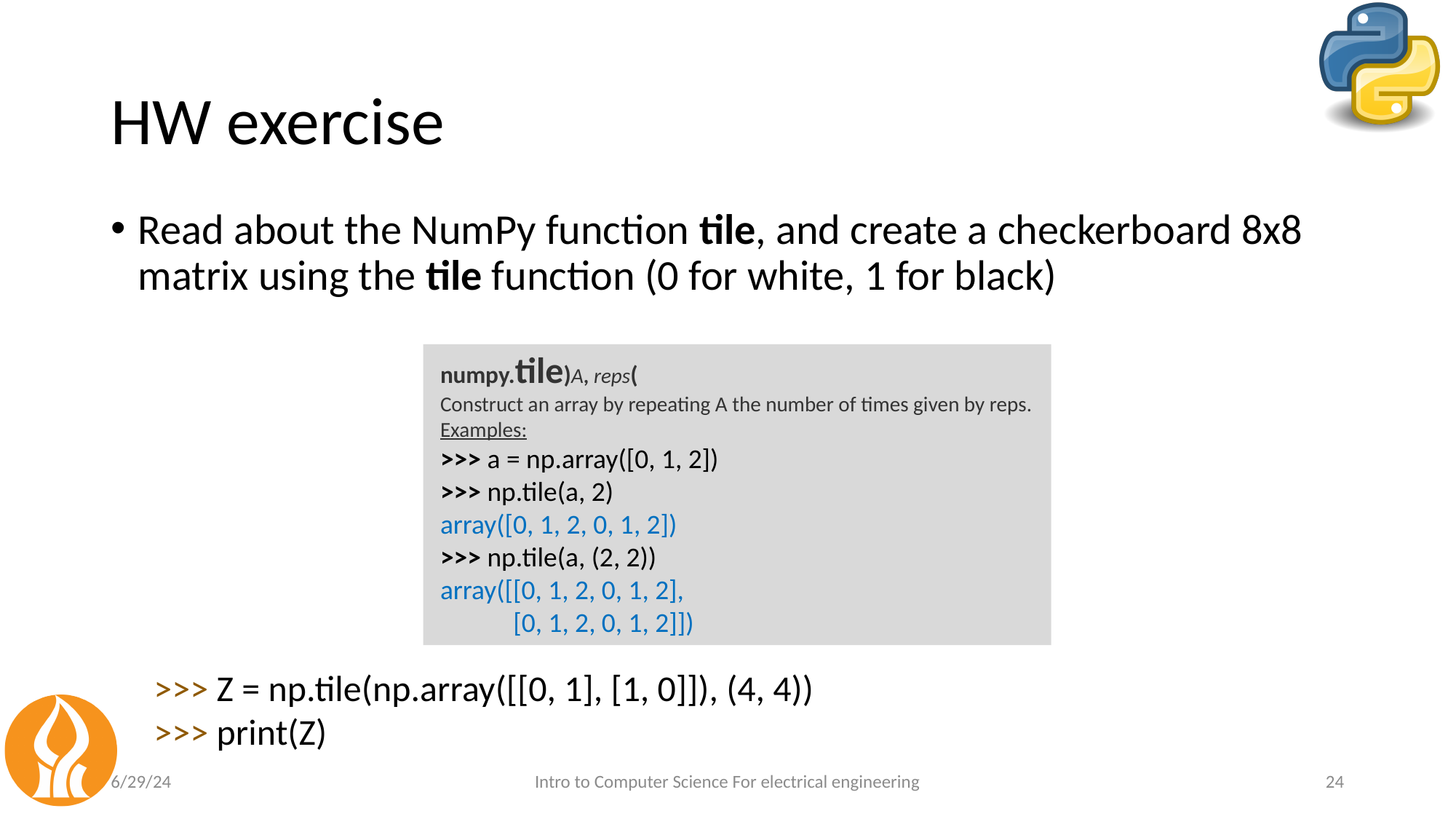

# HW exercise
Read about the NumPy function tile, and create a checkerboard 8x8 matrix using the tile function (0 for white, 1 for black)

numpy.tile)A, reps(
Construct an array by repeating A the number of times given by reps.
Examples:
>>> a = np.array([0, 1, 2])
>>> np.tile(a, 2)
array([0, 1, 2, 0, 1, 2])
>>> np.tile(a, (2, 2))
array([[0, 1, 2, 0, 1, 2],
	   [0, 1, 2, 0, 1, 2]])
>>> Z = np.tile(np.array([[0, 1], [1, 0]]), (4, 4))
>>> print(Z)
6/29/24
Intro to Computer Science For electrical engineering
24